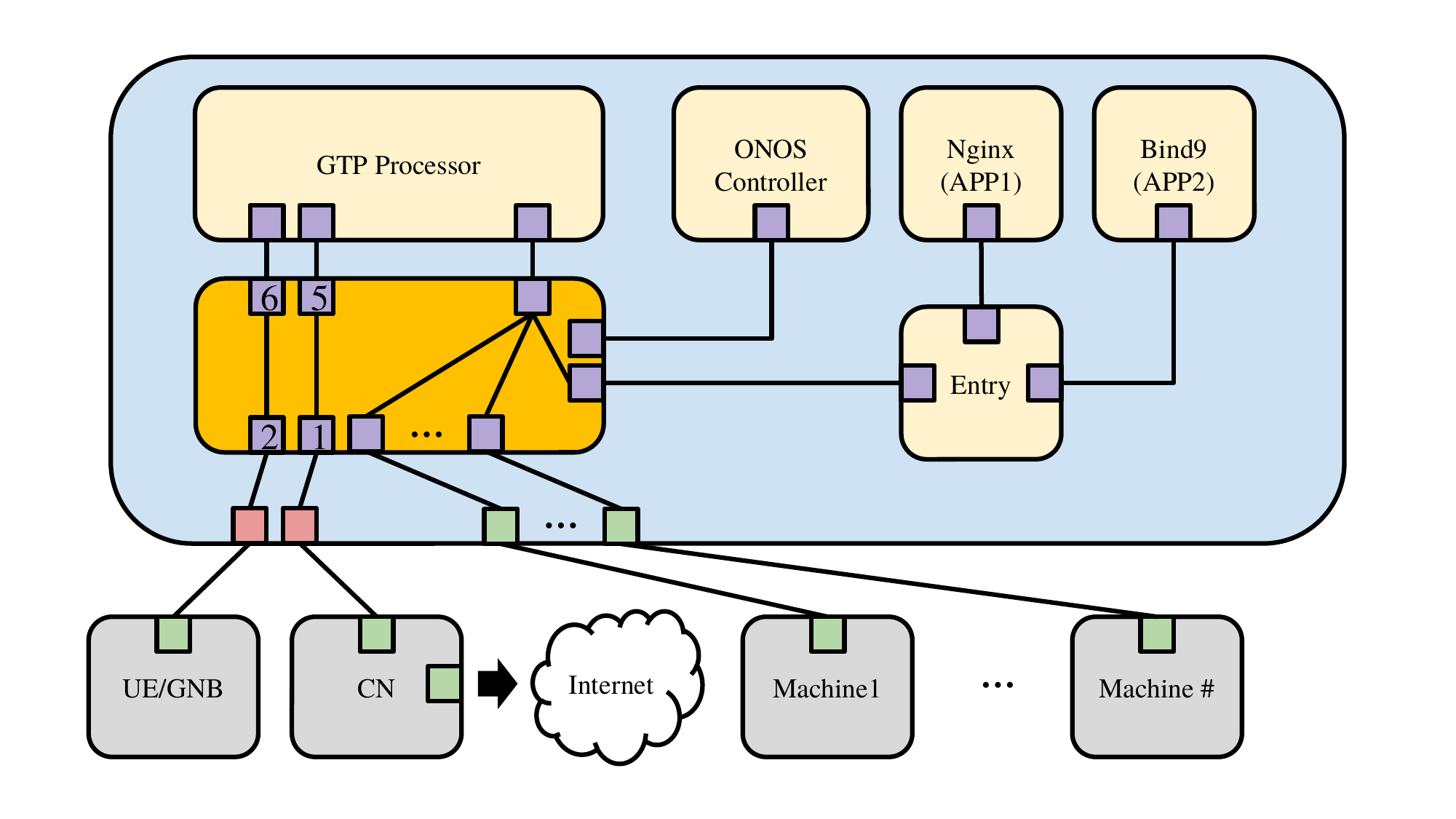

GTP Processor
ONOS Controller

Nginx
(APP1)

Bind9
(APP2)

6
5

Entry

2
1
● ● ●

● ● ●
Internet
UE/GNB

CN

Machine1

Machine #

● ● ●